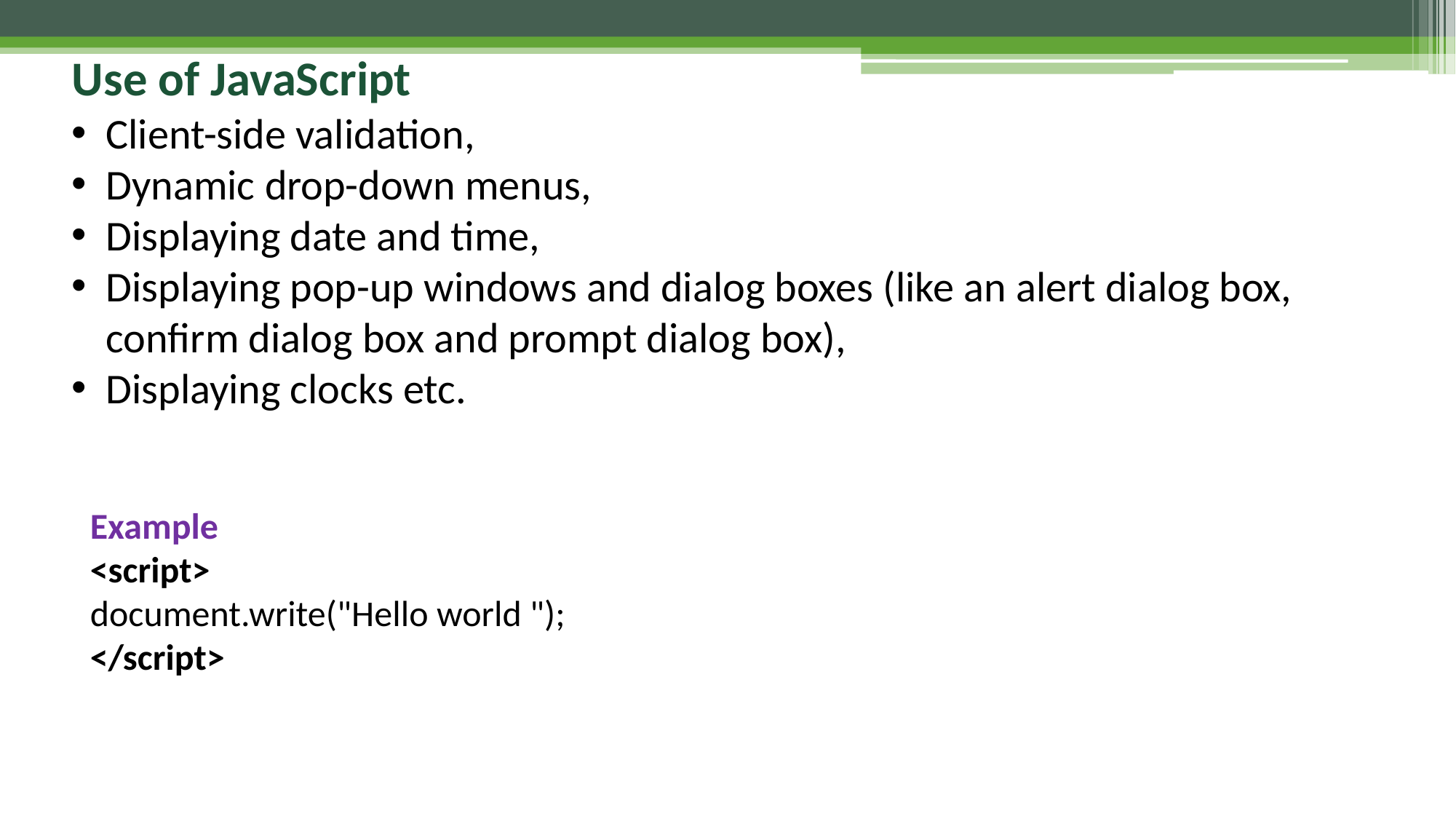

Use of JavaScript

Client-side validation,
Dynamic drop-down menus,
Displaying date and time,
Displaying pop-up windows and dialog boxes (like an alert dialog box, confirm dialog box and prompt dialog box),
Displaying clocks etc.

#
Example
<script>
document.write("Hello world ");
</script>